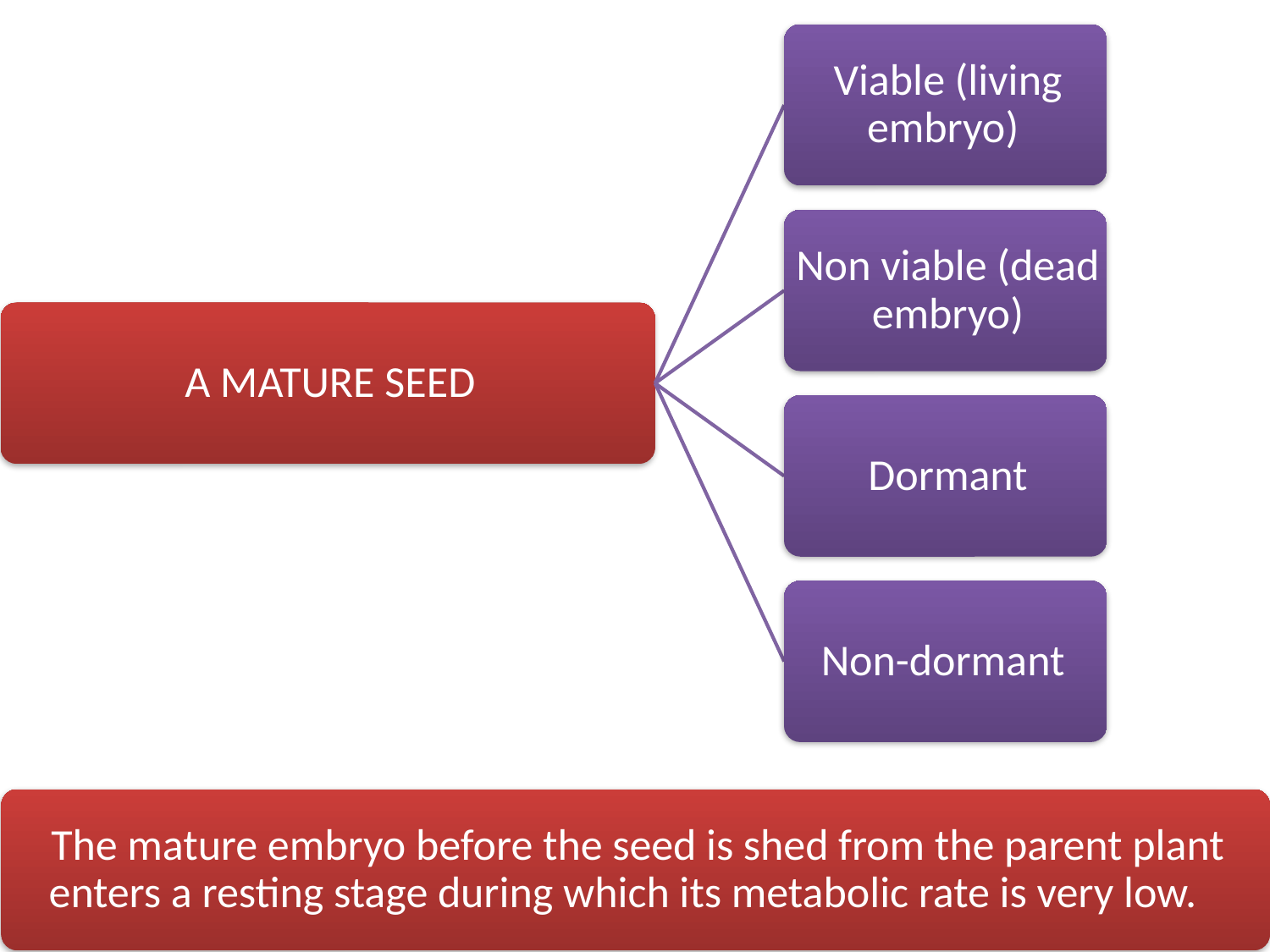

A MATURE SEED

Viable (living embryo)

Non viable (dead embryo)

Dormant

Non-dormant
The mature embryo before the seed is shed from the parent plant enters a resting stage during which its metabolic rate is very low.